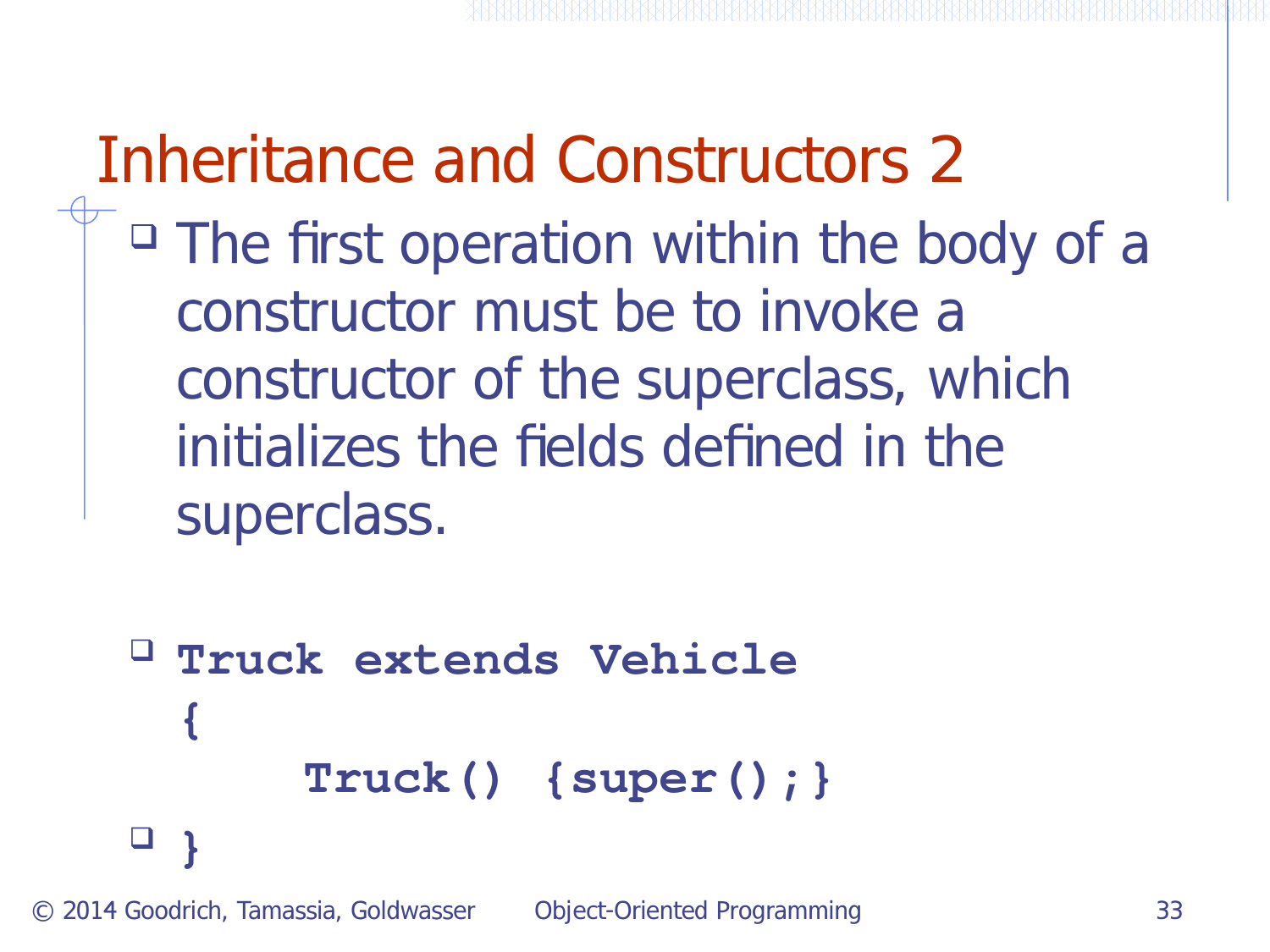

# Inheritance and Constructors 2
The first operation within the body of a constructor must be to invoke a constructor of the superclass, which initializes the fields defined in the superclass.

Truck extends Vehicle
{
	Truck() {super();}
}
© 2014 Goodrich, Tamassia, Goldwasser
Object-Oriented Programming
33